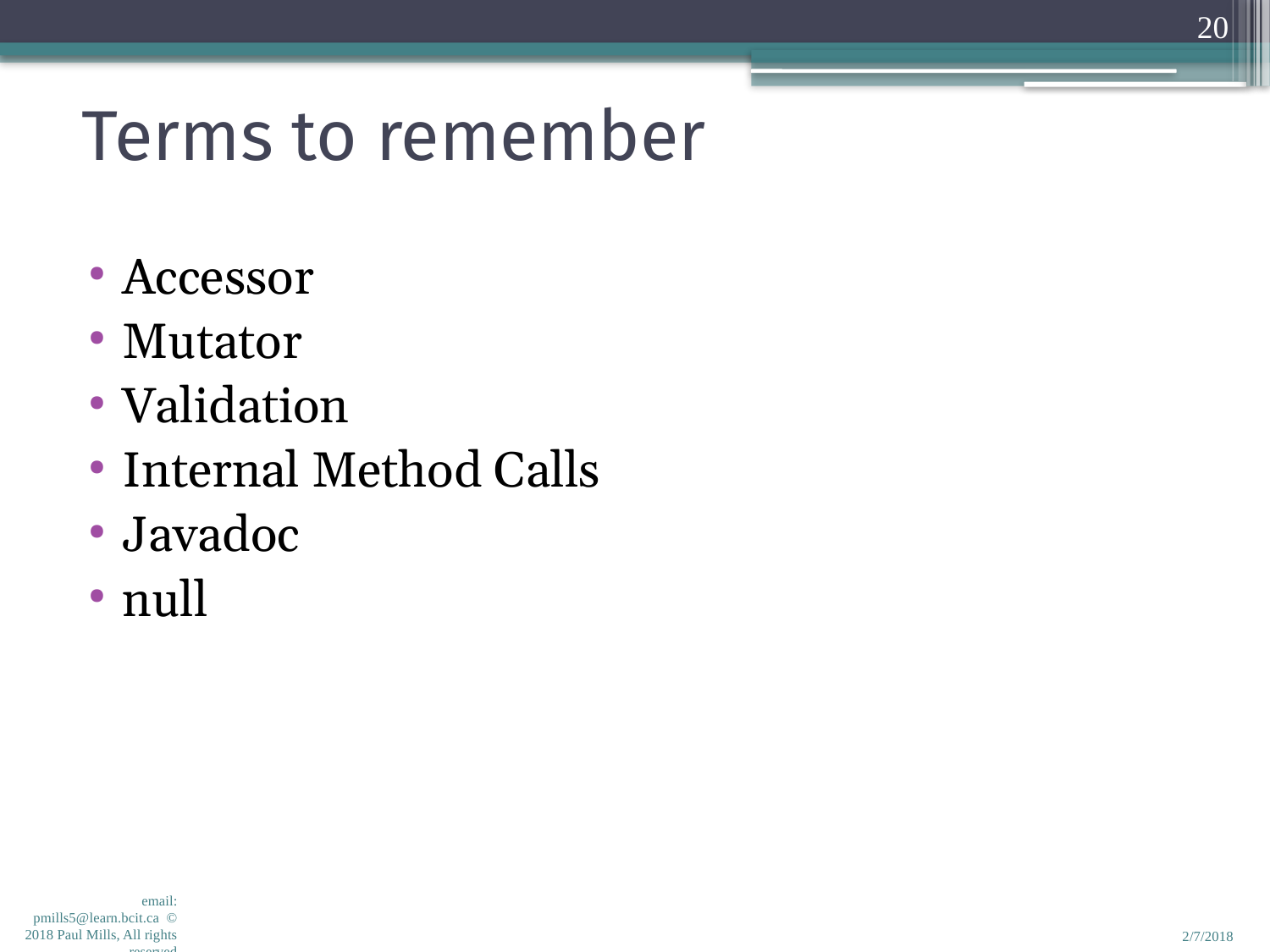

20
# Terms to remember
Accessor
Mutator
Validation
Internal Method Calls
Javadoc
null

email: pmills5@learn.bcit.ca  © 2018 Paul Mills, All rights reserved
2/7/2018